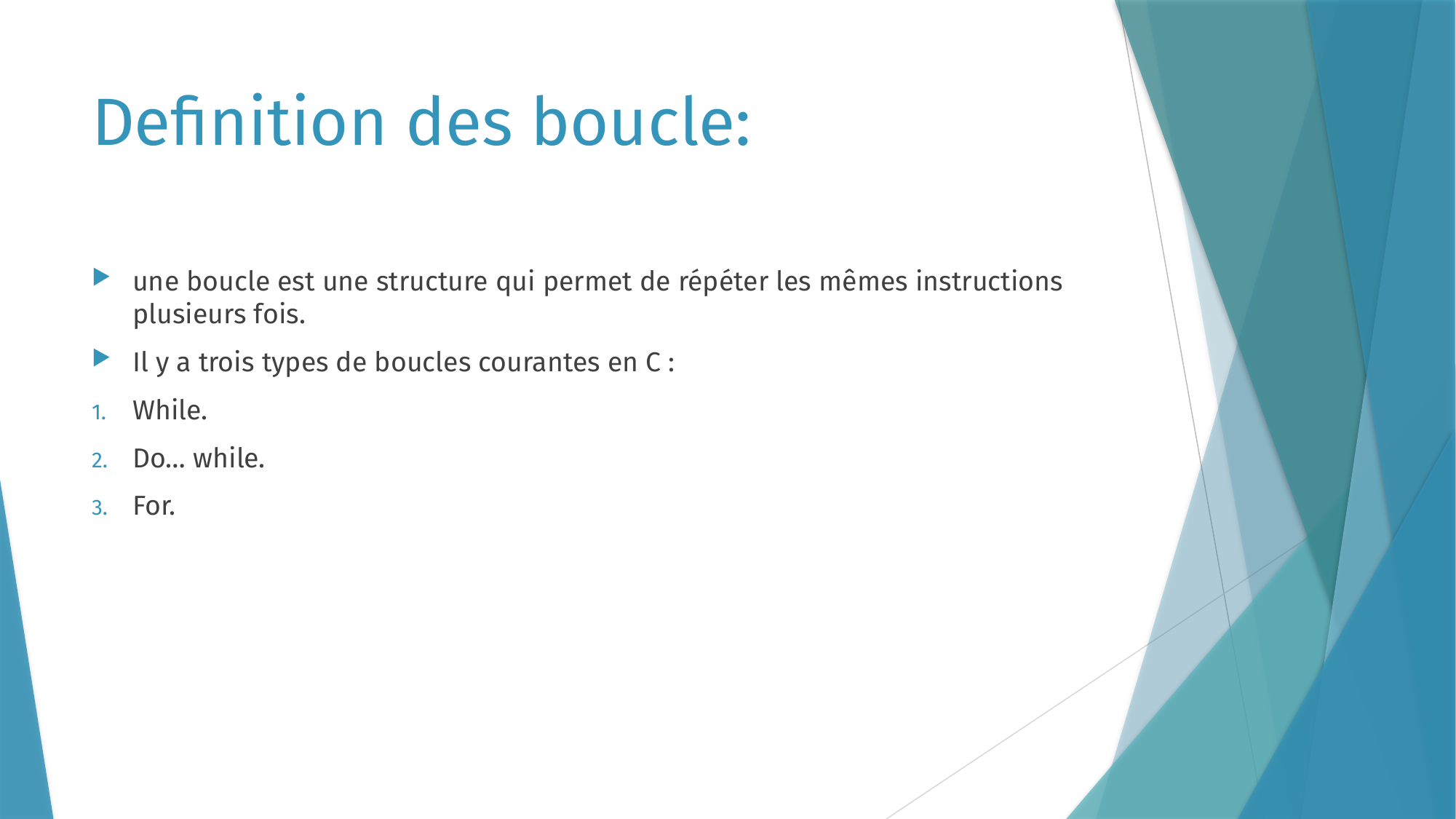

# Definition des boucle:
une boucle est une structure qui permet de répéter les mêmes instructions plusieurs fois.
Il y a trois types de boucles courantes en C :
While.
Do… while.
For.